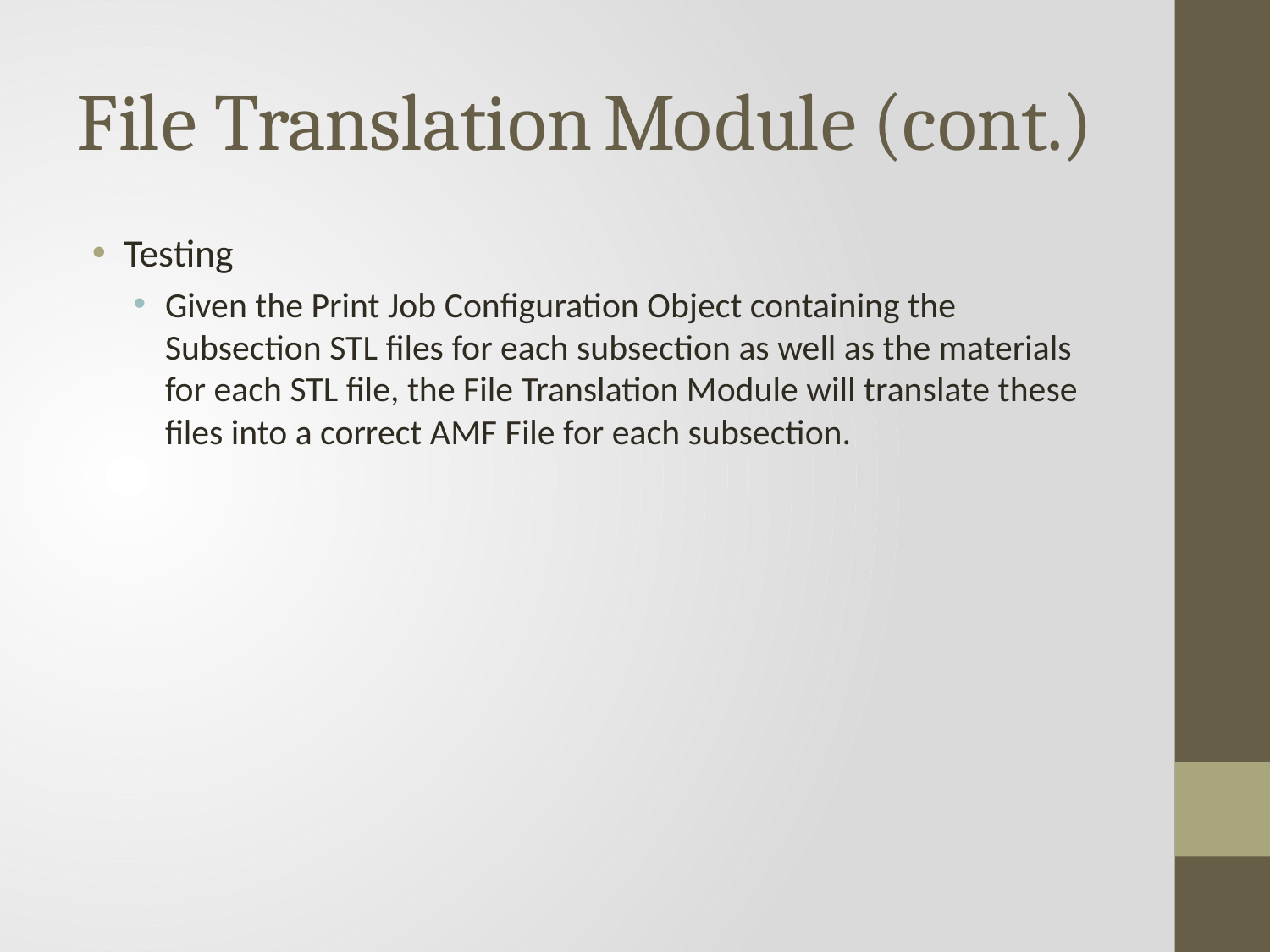

# File Translation Module (cont.)
Testing
Given the Print Job Configuration Object containing the Subsection STL files for each subsection as well as the materials for each STL file, the File Translation Module will translate these files into a correct AMF File for each subsection.